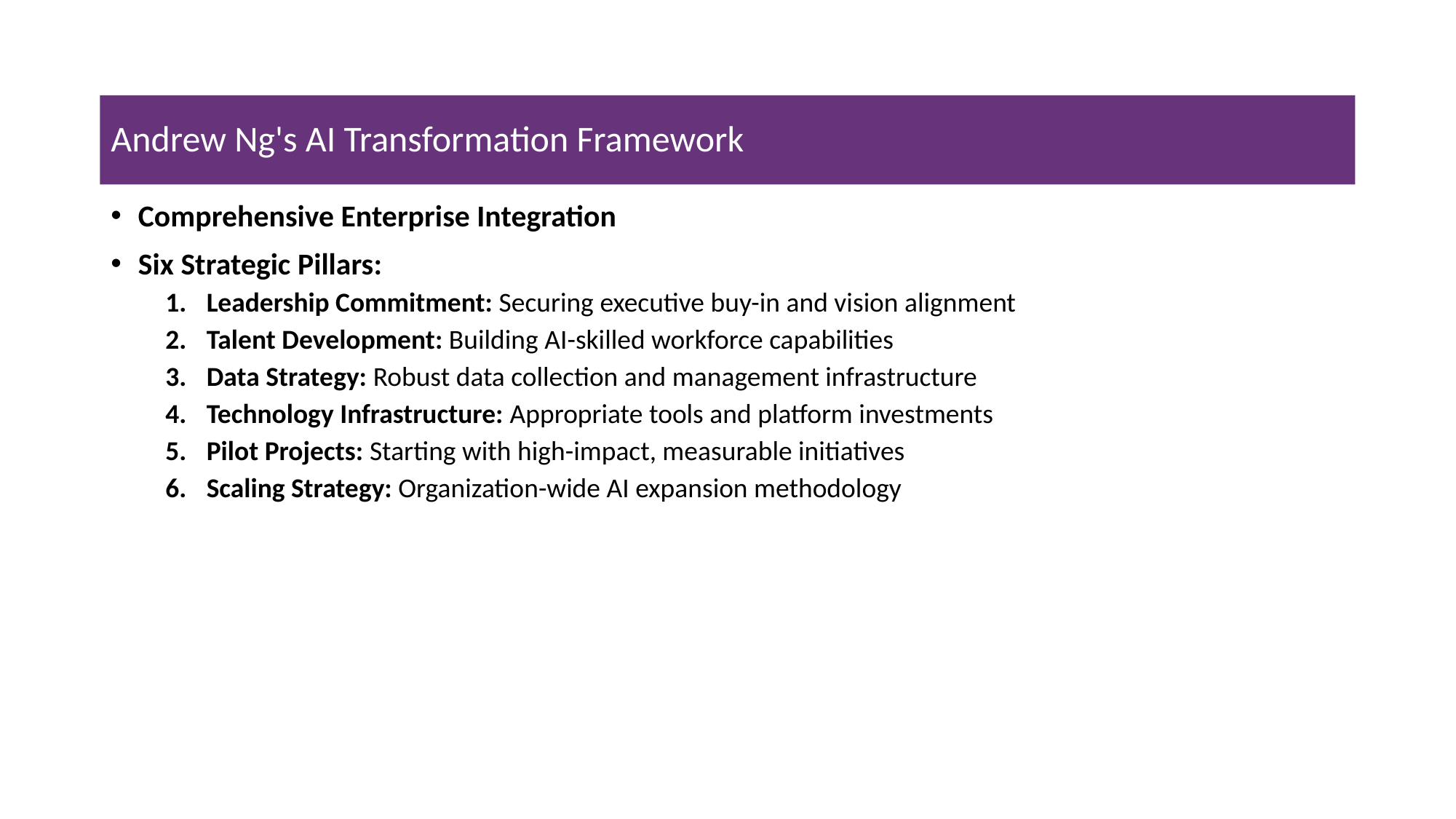

# Andrew Ng's AI Transformation Framework
Comprehensive Enterprise Integration
Six Strategic Pillars:
Leadership Commitment: Securing executive buy-in and vision alignment
Talent Development: Building AI-skilled workforce capabilities
Data Strategy: Robust data collection and management infrastructure
Technology Infrastructure: Appropriate tools and platform investments
Pilot Projects: Starting with high-impact, measurable initiatives
Scaling Strategy: Organization-wide AI expansion methodology